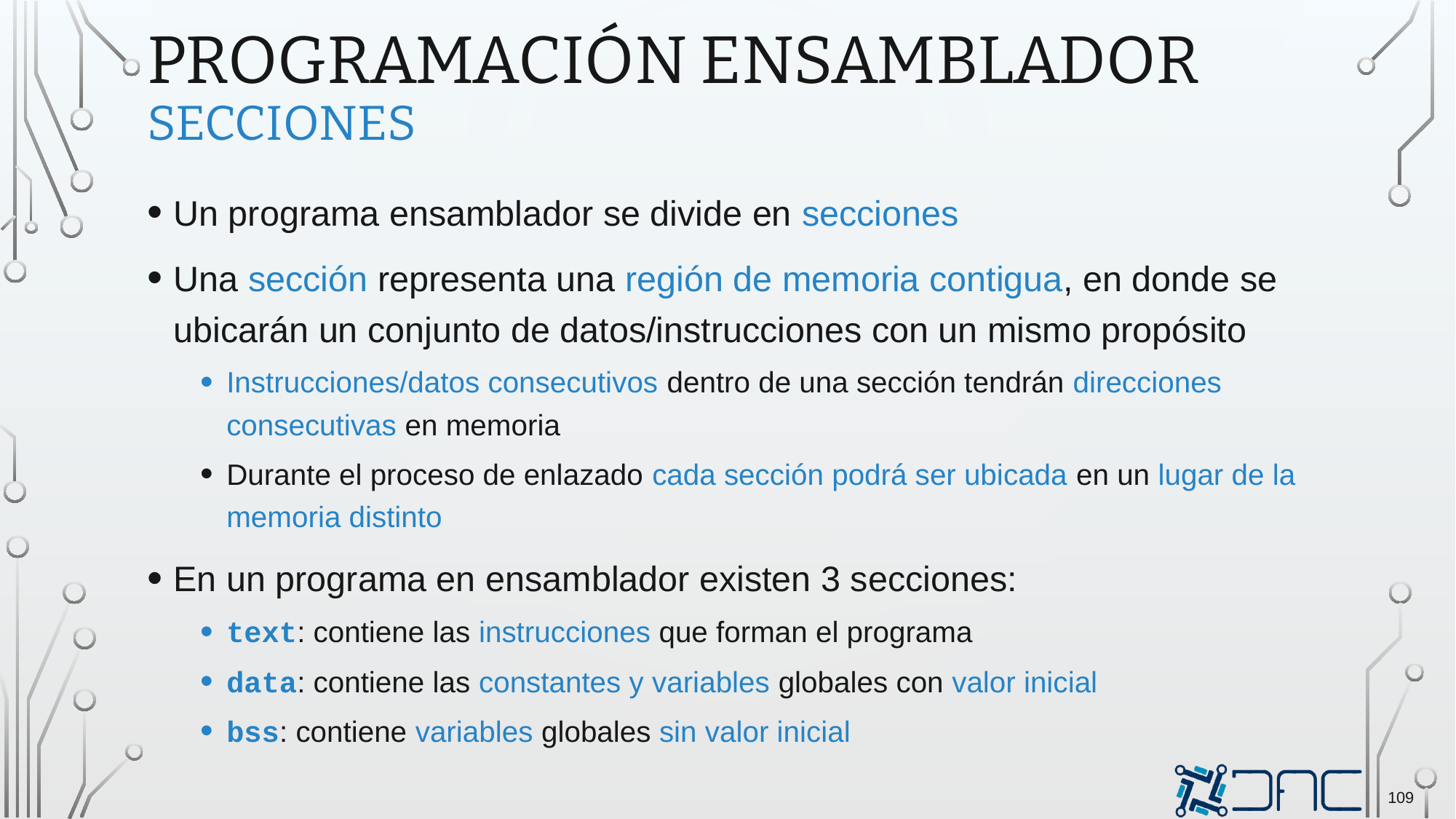

# Programación ensamblador secciones
Un programa ensamblador se divide en secciones
Una sección representa una región de memoria contigua, en donde se ubicarán un conjunto de datos/instrucciones con un mismo propósito
Instrucciones/datos consecutivos dentro de una sección tendrán direcciones consecutivas en memoria
Durante el proceso de enlazado cada sección podrá ser ubicada en un lugar de la memoria distinto
En un programa en ensamblador existen 3 secciones:
text: contiene las instrucciones que forman el programa
data: contiene las constantes y variables globales con valor inicial
bss: contiene variables globales sin valor inicial
109